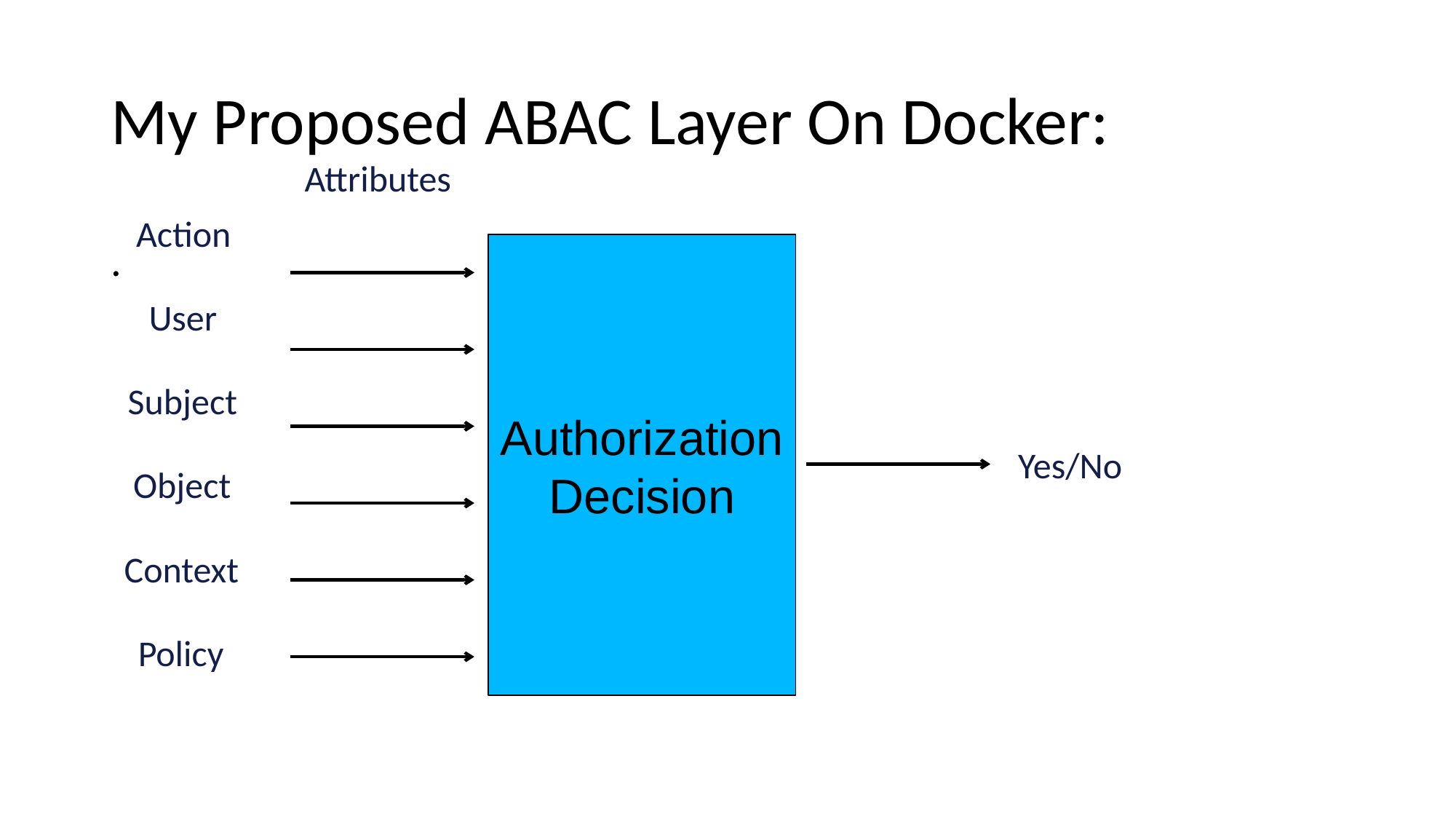

# My Proposed ABAC Layer On Docker:
Attributes
Action
User
Subject
Object
Context
Policy
.
Authorization Decision
Yes/No